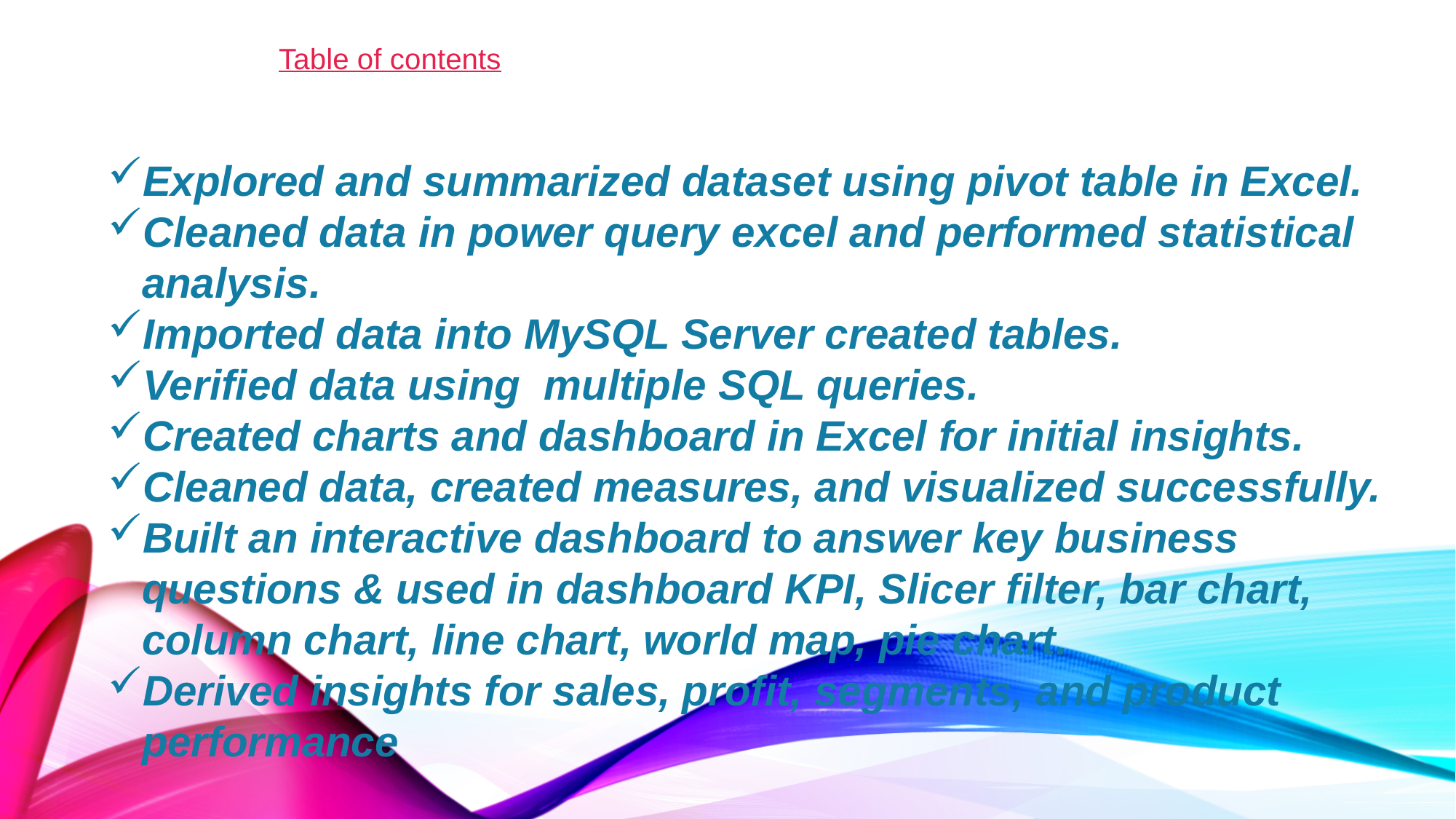

Table of contents

Explored and summarized dataset using pivot table in Excel.
Cleaned data in power query excel and performed statistical analysis.
Imported data into MySQL Server created tables.
Verified data using  multiple SQL queries.
Created charts and dashboard in Excel for initial insights.
Cleaned data, created measures, and visualized successfully.
Built an interactive dashboard to answer key business questions & used in dashboard KPI, Slicer filter, bar chart, column chart, line chart, world map, pie chart.
Derived insights for sales, profit, segments, and product performance